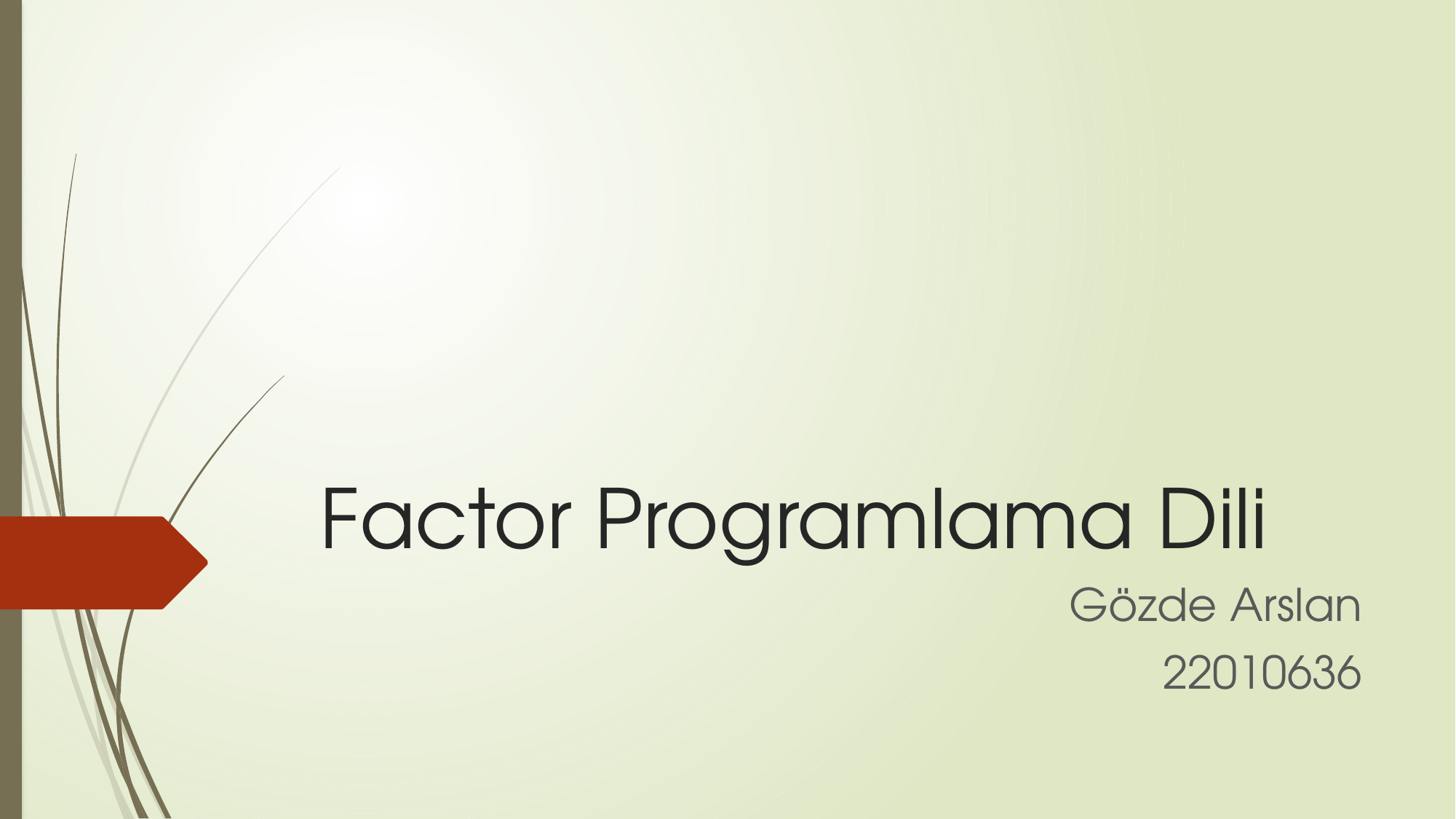

# Factor Programlama Dili
Gözde Arslan
22010636